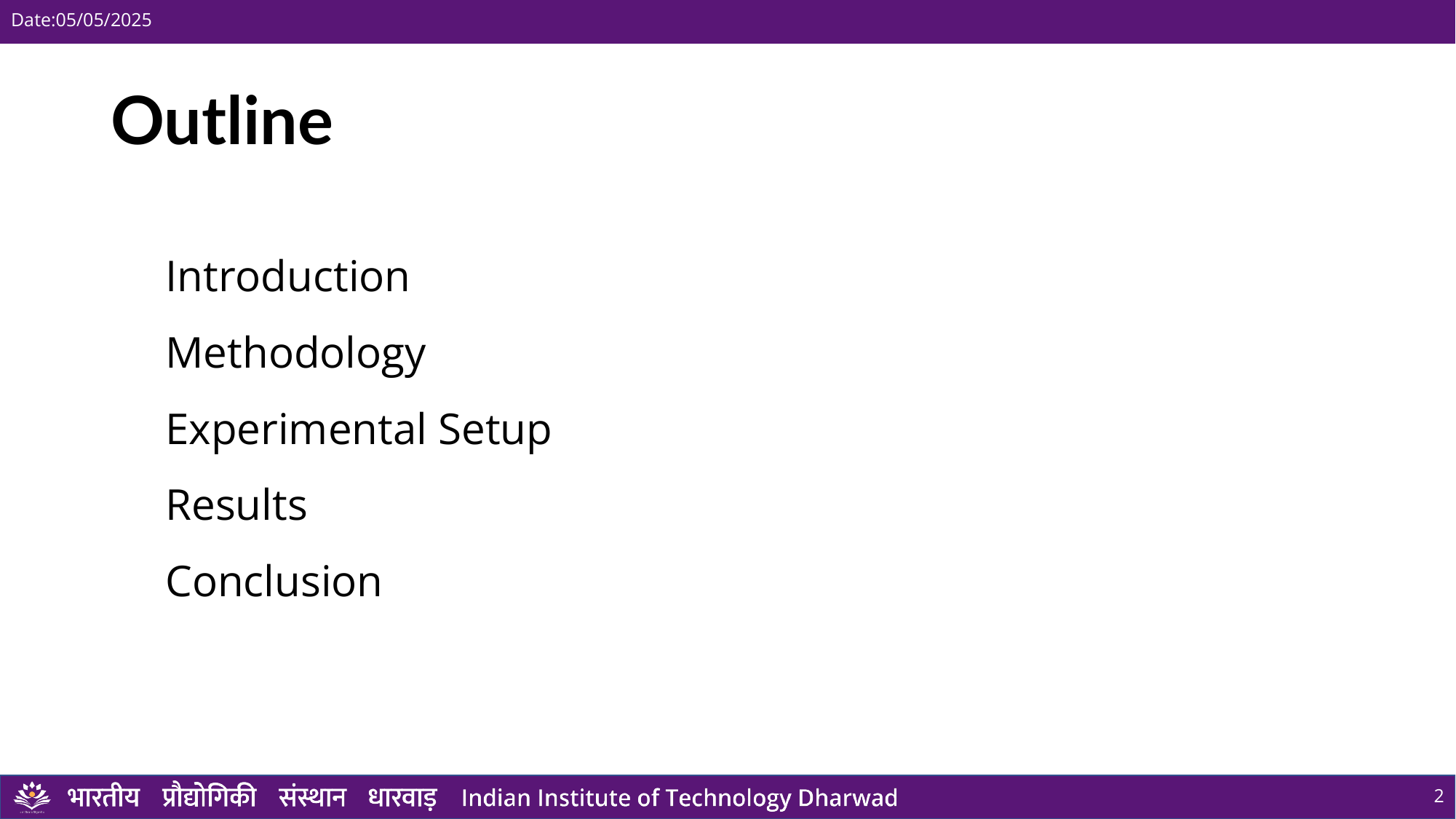

Date:05/05/2025
# Outline
Introduction
Methodology
Experimental Setup
Results
Conclusion